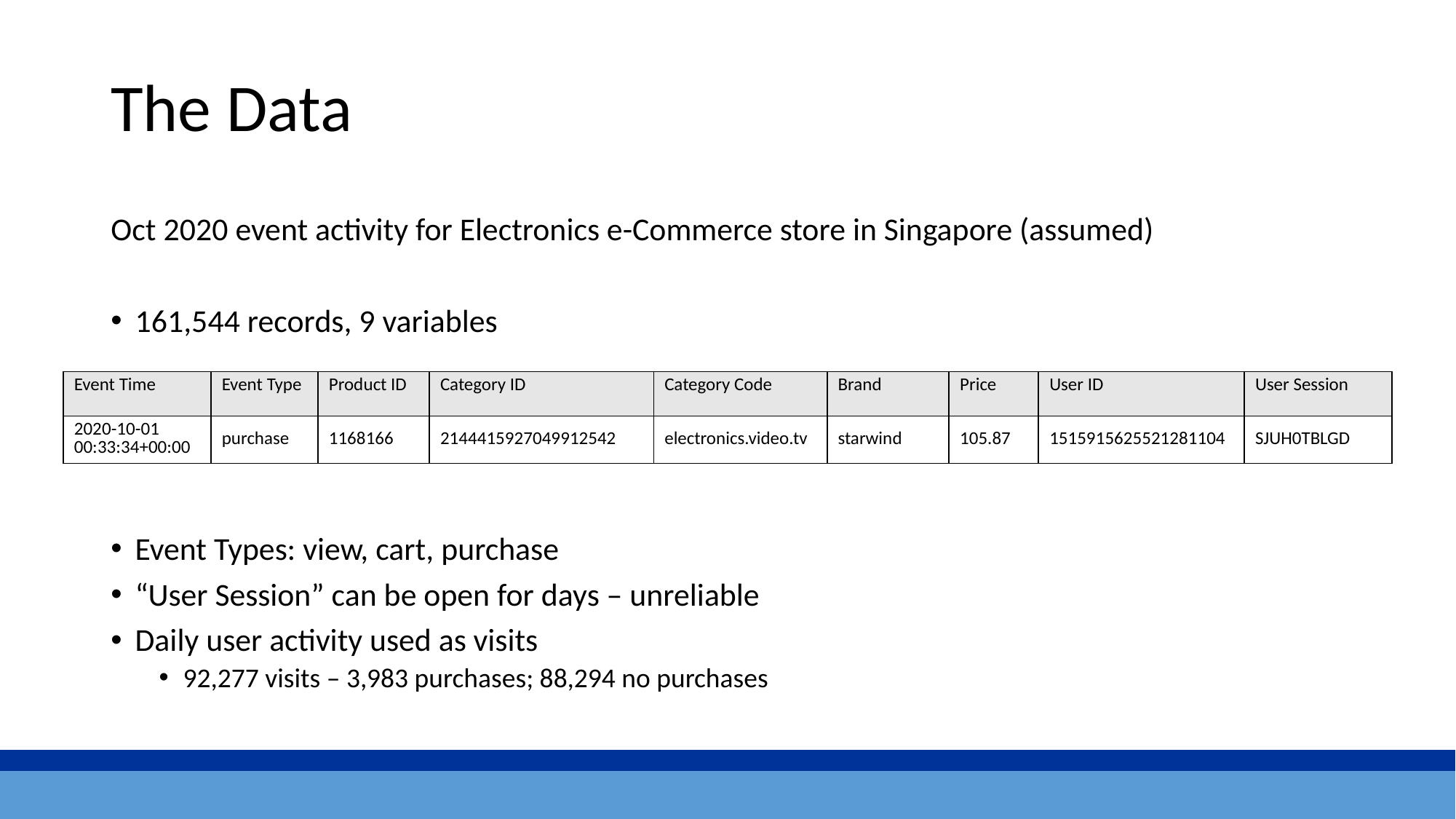

The Data
Oct 2020 event activity for Electronics e-Commerce store in Singapore (assumed)

161,544 records, 9 variables

Event Types: view, cart, purchase
“User Session” can be open for days – unreliable
Daily user activity used as visits
92,277 visits – 3,983 purchases; 88,294 no purchases
| Event Time | Event Type | Product ID | Category ID | Category Code | Brand | Price | User ID | User Session |
| --- | --- | --- | --- | --- | --- | --- | --- | --- |
| 2020-10-01 00:33:34+00:00 | purchase | 1168166 | 2144415927049912542 | electronics.video.tv | starwind | 105.87 | 1515915625521281104 | SJUH0TBLGD |